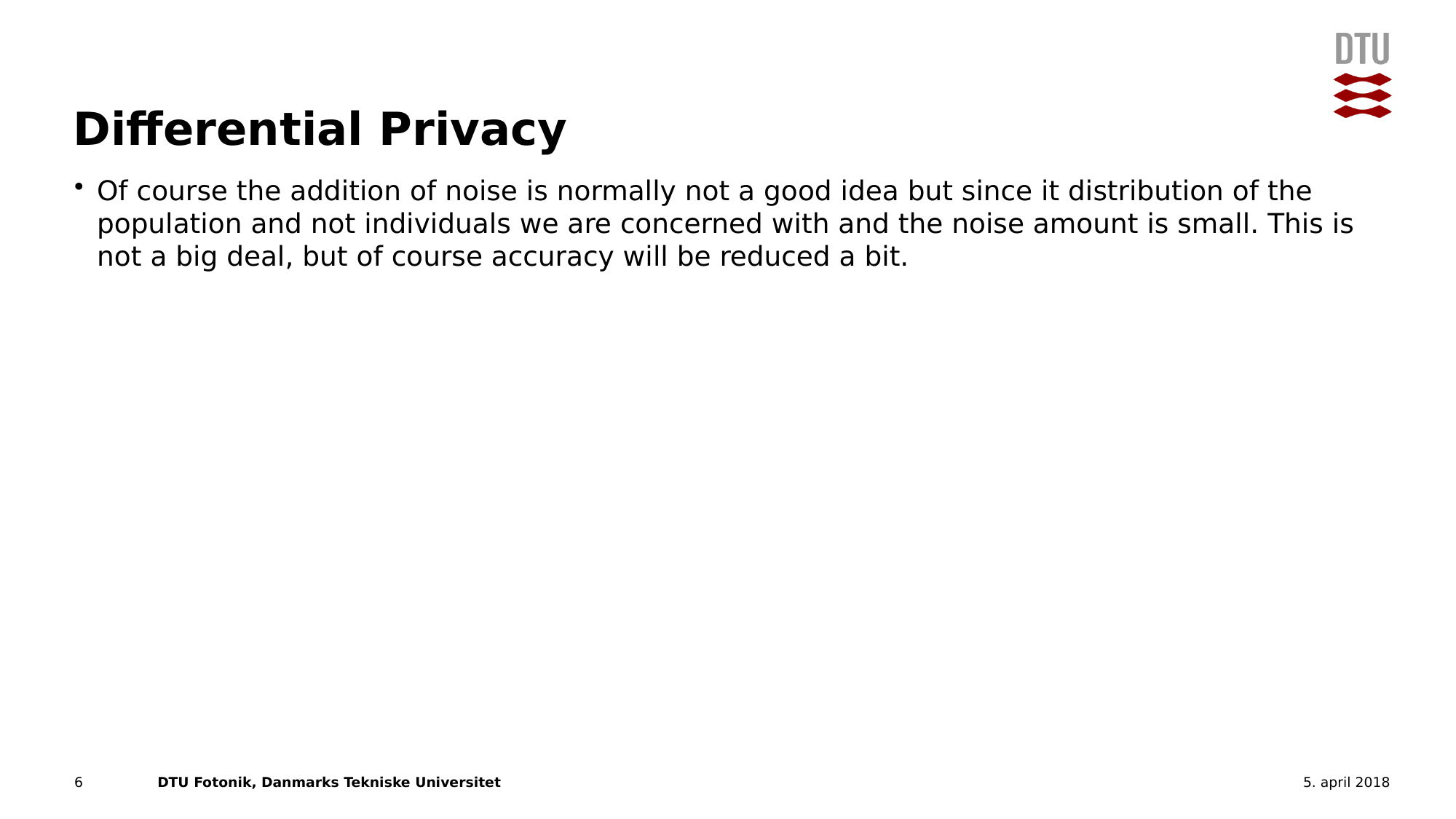

# Differential Privacy
Of course the addition of noise is normally not a good idea but since it distribution of the population and not individuals we are concerned with and the noise amount is small. This is not a big deal, but of course accuracy will be reduced a bit.
5. april 2018
6